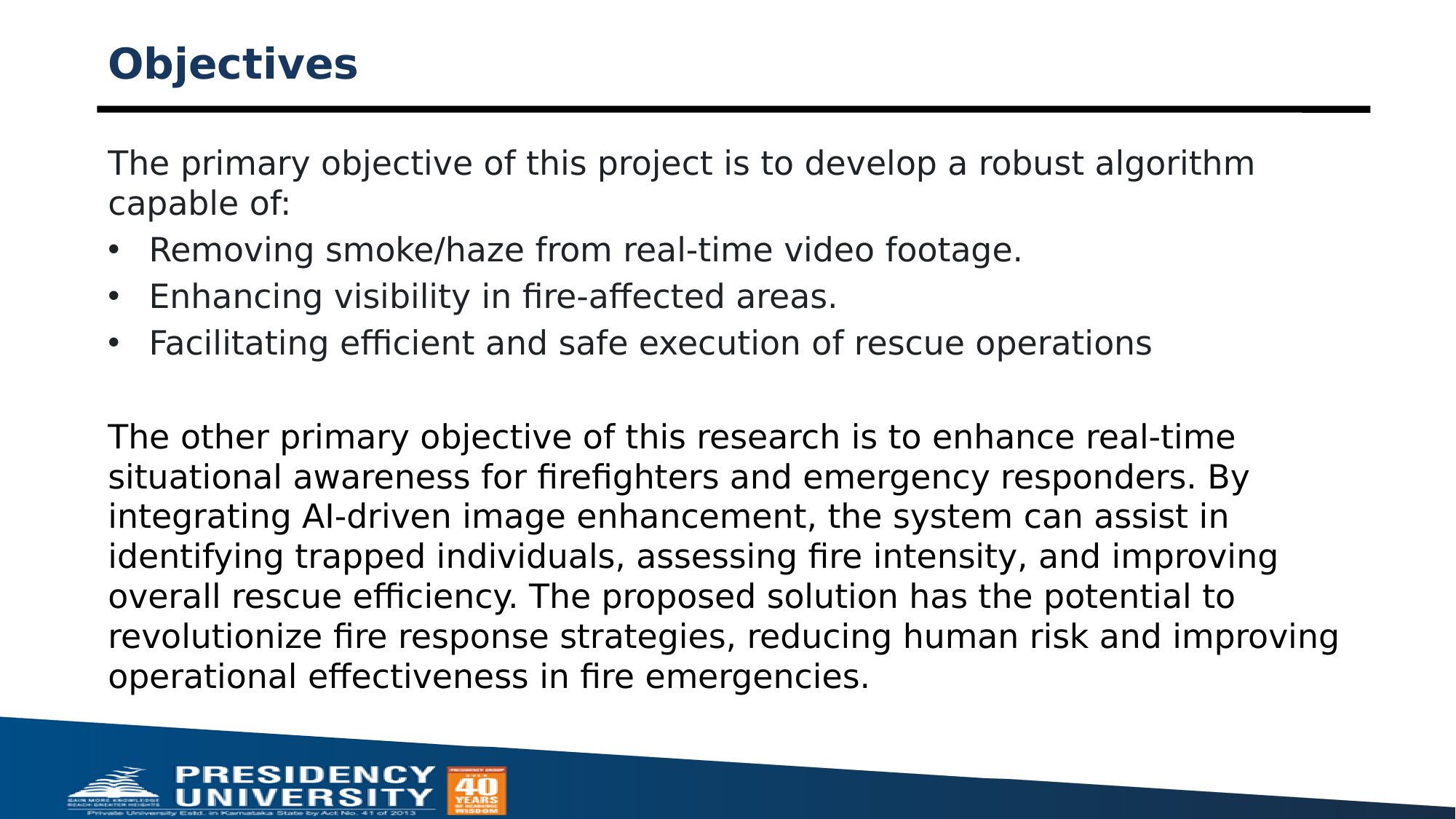

# Objectives
The primary objective of this project is to develop a robust algorithm capable of:
Removing smoke/haze from real-time video footage.
Enhancing visibility in fire-affected areas.
Facilitating efficient and safe execution of rescue operations

The other primary objective of this research is to enhance real-time situational awareness for firefighters and emergency responders. By integrating AI-driven image enhancement, the system can assist in identifying trapped individuals, assessing fire intensity, and improving overall rescue efficiency. The proposed solution has the potential to revolutionize fire response strategies, reducing human risk and improving operational effectiveness in fire emergencies.